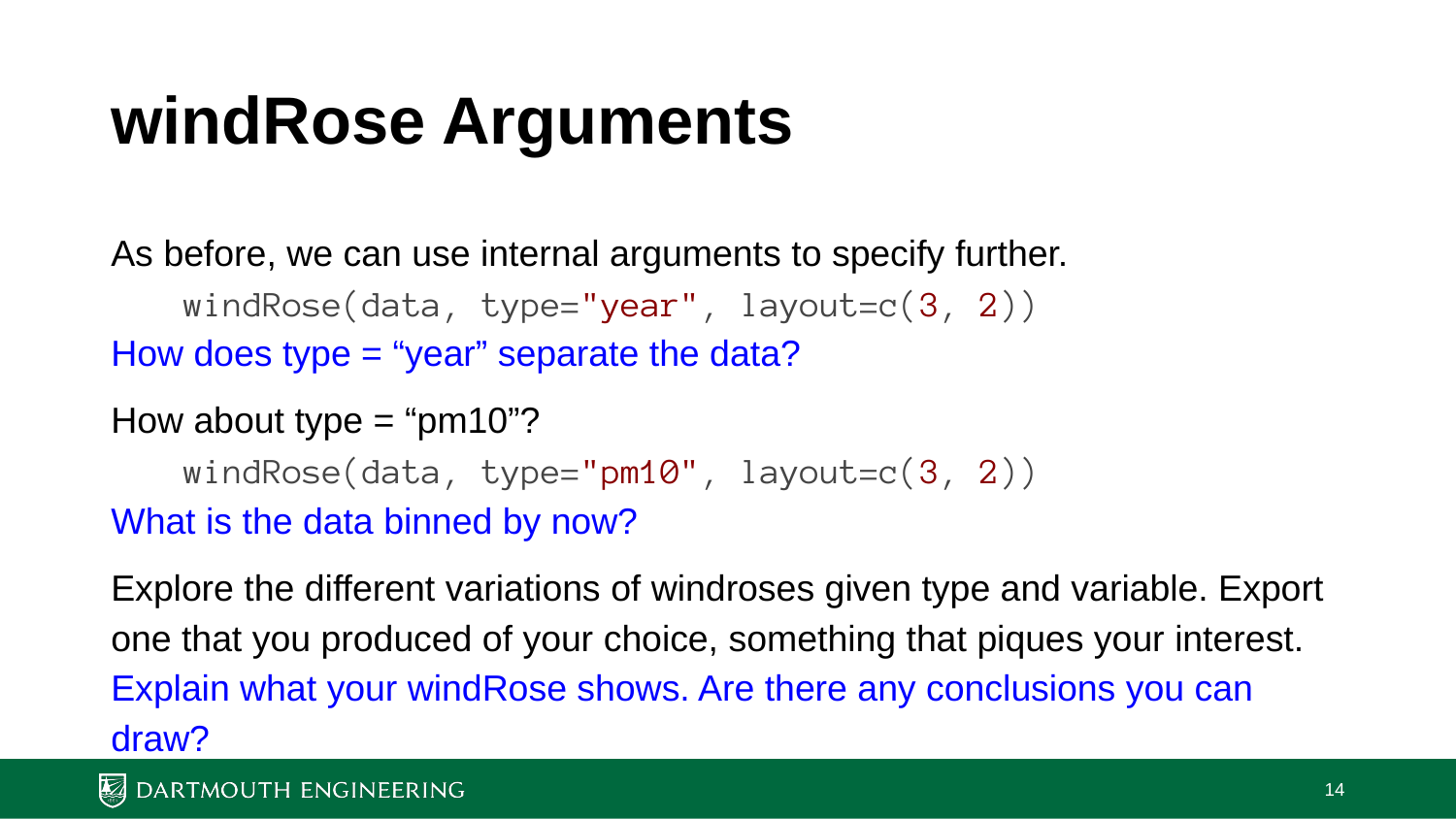

# windRose Arguments
As before, we can use internal arguments to specify further.
windRose(data, type="year", layout=c(3, 2))
How does type = “year” separate the data?
How about type = “pm10”?
windRose(data, type="pm10", layout=c(3, 2))
What is the data binned by now?
Explore the different variations of windroses given type and variable. Export one that you produced of your choice, something that piques your interest. Explain what your windRose shows. Are there any conclusions you can draw?
14